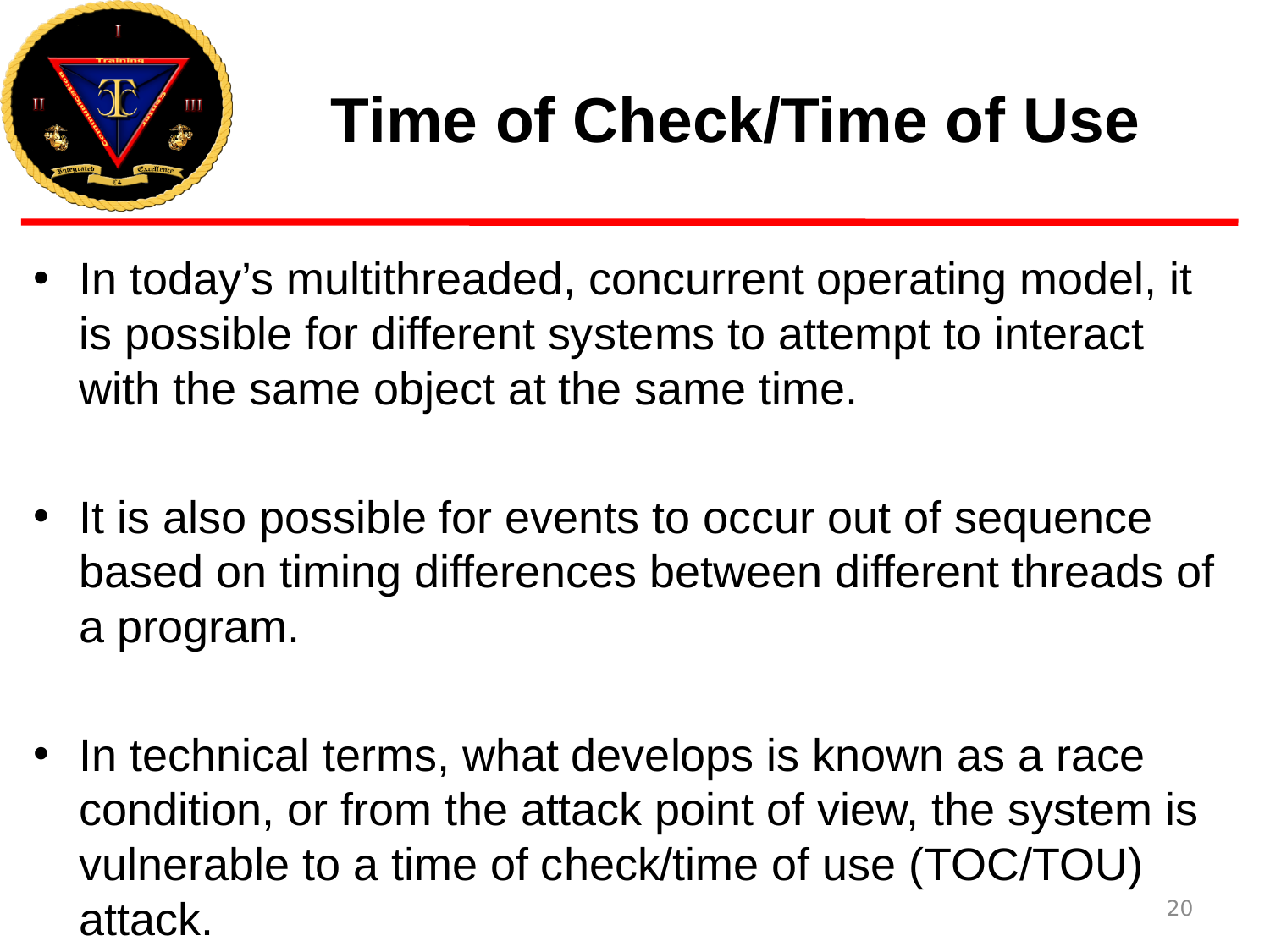

# Time of Check/Time of Use
In today’s multithreaded, concurrent operating model, it is possible for different systems to attempt to interact with the same object at the same time.

It is also possible for events to occur out of sequence based on timing differences between different threads of a program.

In technical terms, what develops is known as a race condition, or from the attack point of view, the system is vulnerable to a time of check/time of use (TOC/TOU) attack.
20